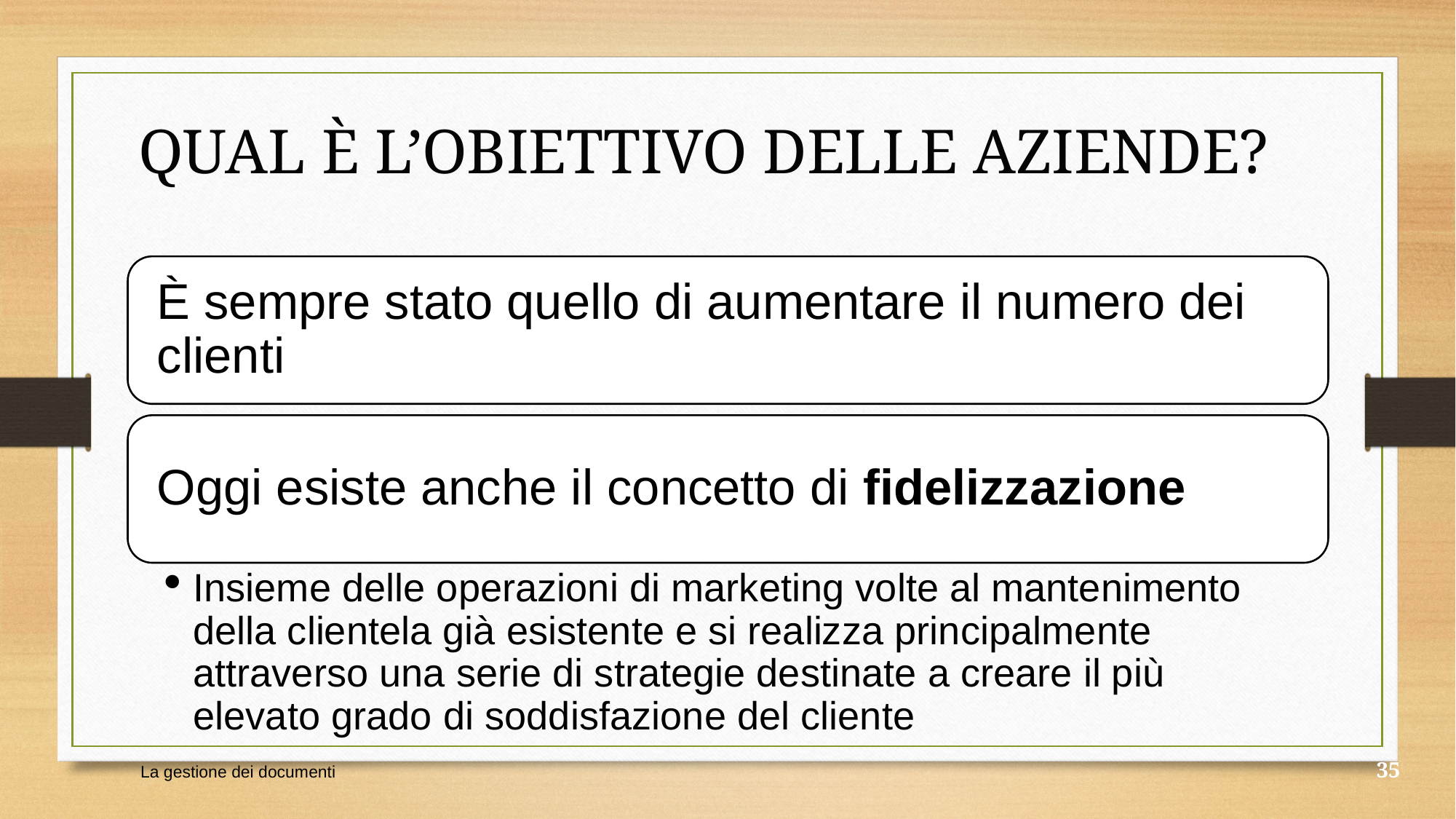

Qual è l’obiettivo delle aziende?
È sempre stato quello di aumentare il numero dei clienti
Oggi esiste anche il concetto di fidelizzazione
Insieme delle operazioni di marketing volte al mantenimento della clientela già esistente e si realizza principalmente attraverso una serie di strategie destinate a creare il più elevato grado di soddisfazione del cliente
La gestione dei documenti
35